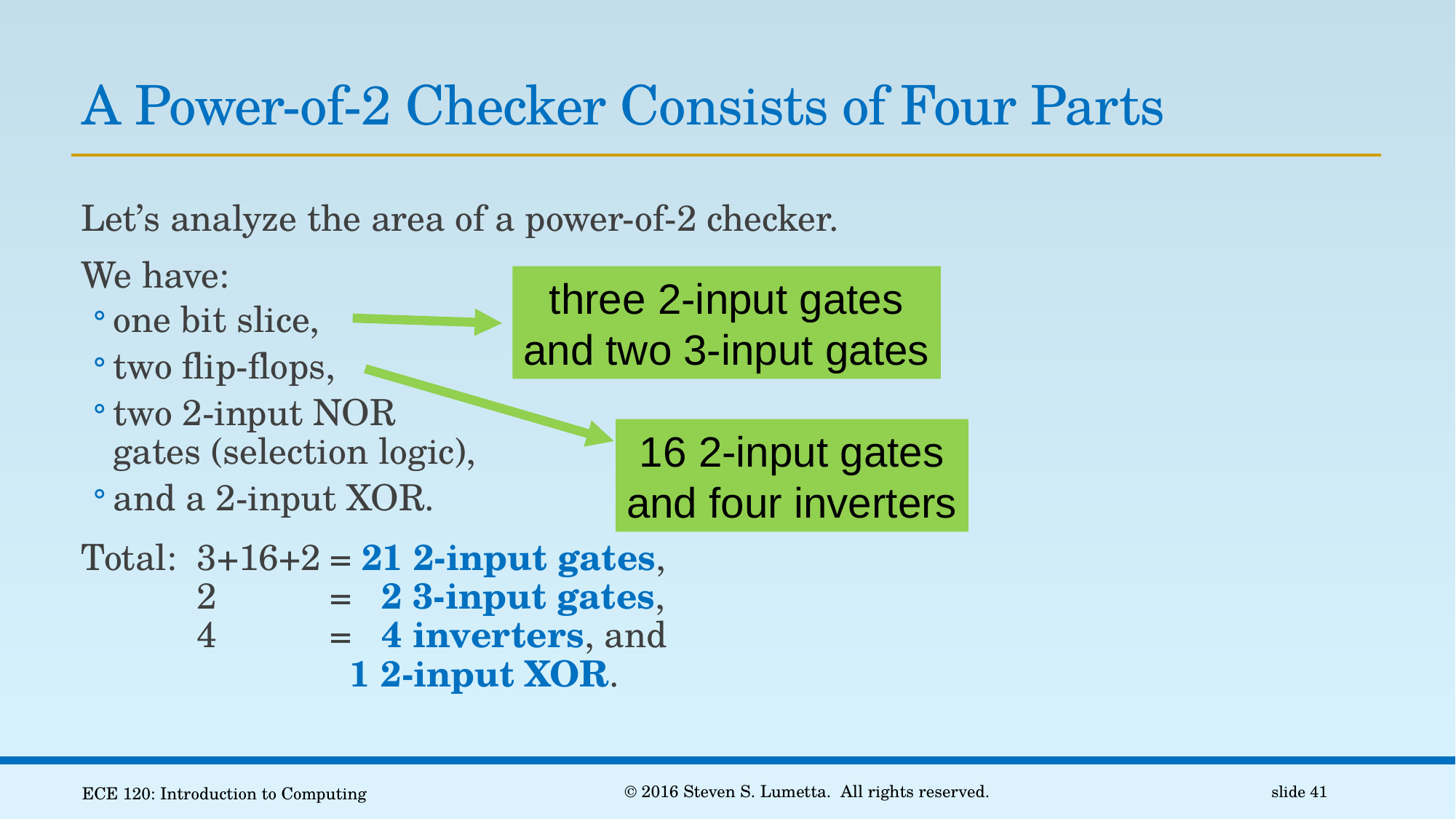

# A Power-of-2 Checker Consists of Four Parts
Let’s analyze the area of a power-of-2 checker.
We have:
one bit slice,
two flip-flops,
two 2-input NOR
gates (selection logic),
and a 2-input XOR.
Total:	3+16+2	= 21 2-input gates,
	2	=   2 3-input gates,
	4	=   4 inverters, and
			  1 2-input XOR.
three 2-input gates
and two 3-input gates
16 2-input gates
and four inverters
ECE 120: Introduction to Computing
© 2016 Steven S. Lumetta.  All rights reserved.
slide 41